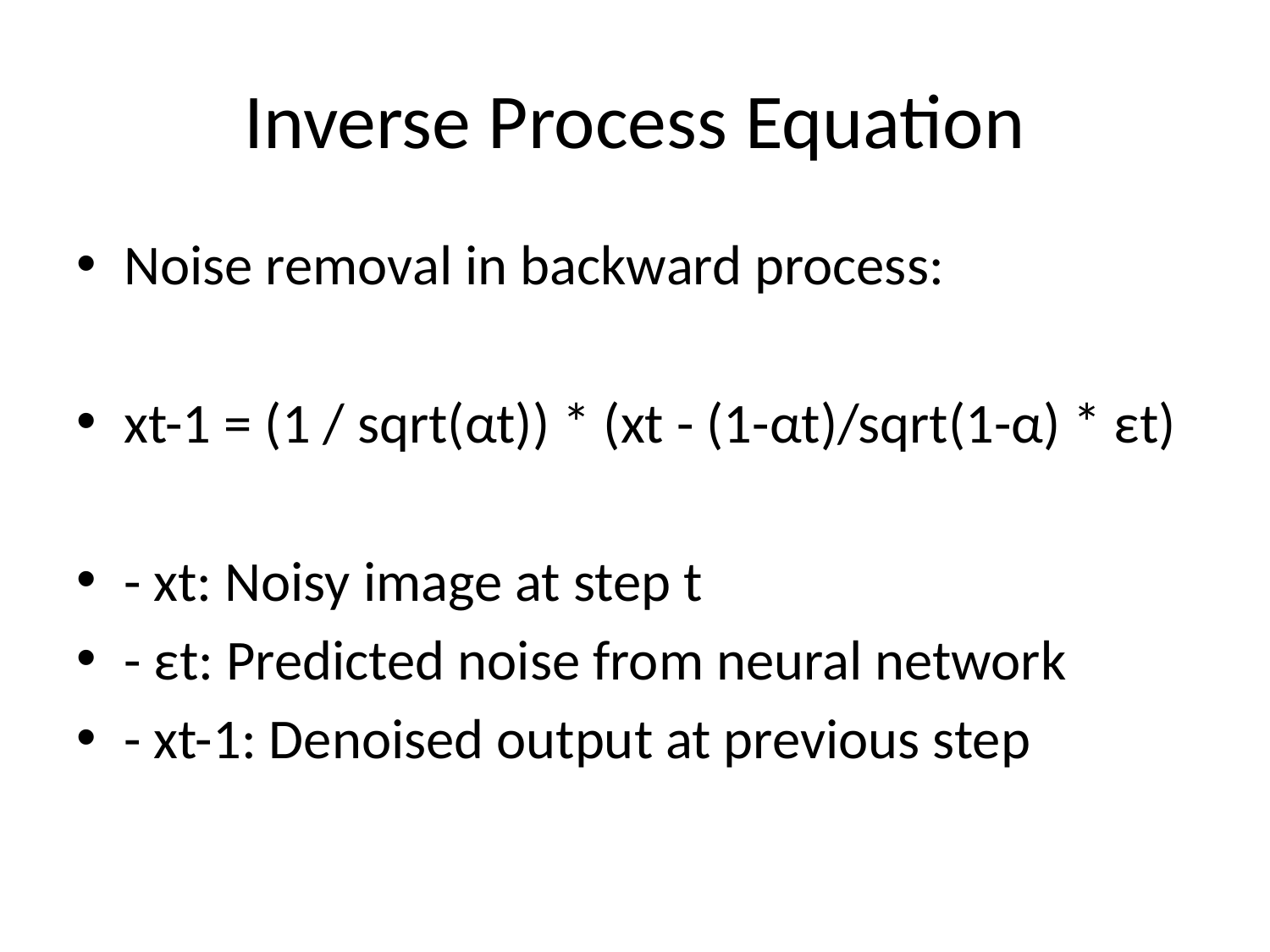

# Inverse Process Equation
Noise removal in backward process:

xt-1 = (1 / sqrt(αt)) * (xt - (1-αt)/sqrt(1-α) * εt)

- xt: Noisy image at step t
- εt: Predicted noise from neural network
- xt-1: Denoised output at previous step